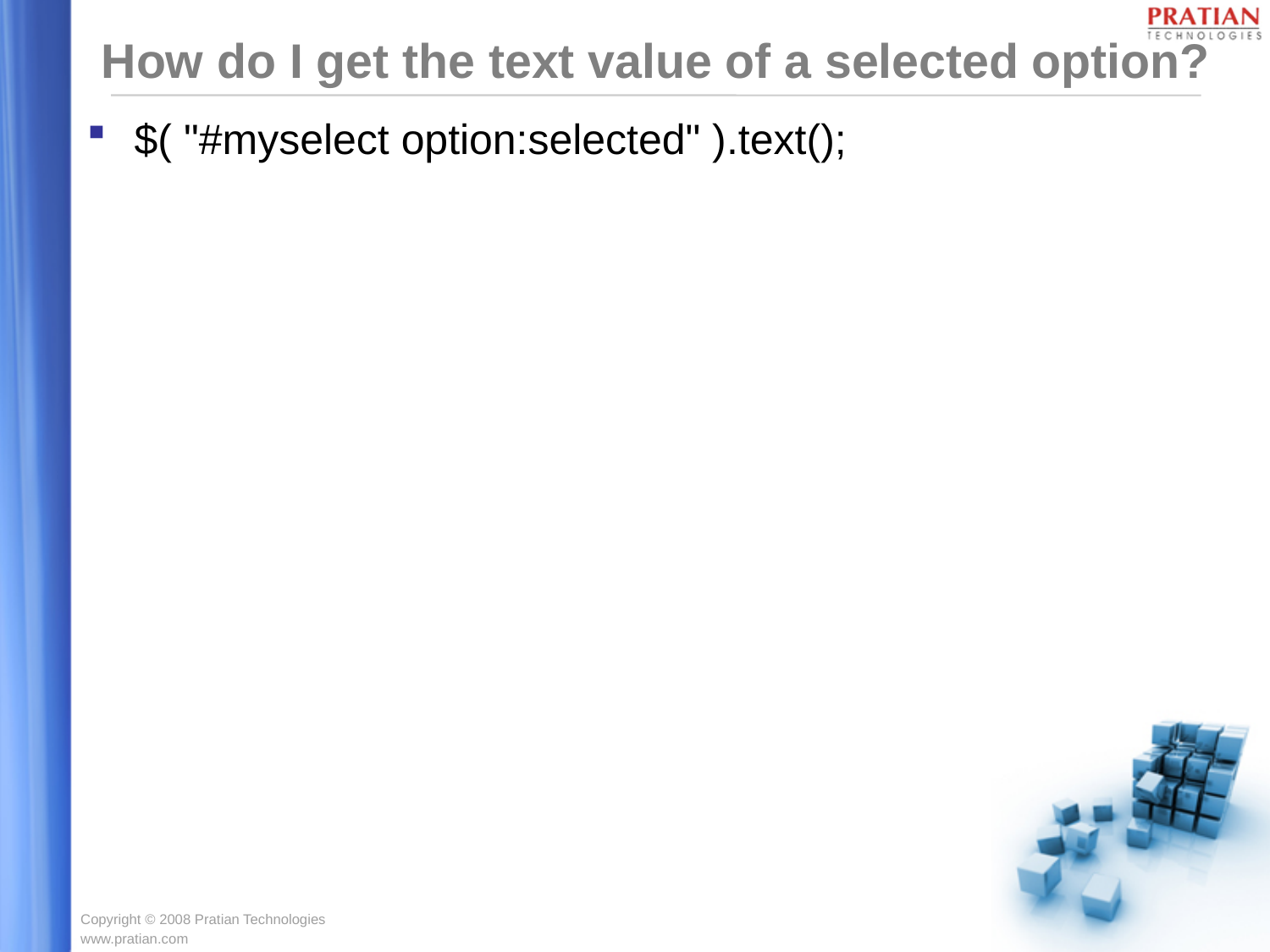

# How do I get the text value of a selected option?
$( "#myselect option:selected" ).text();